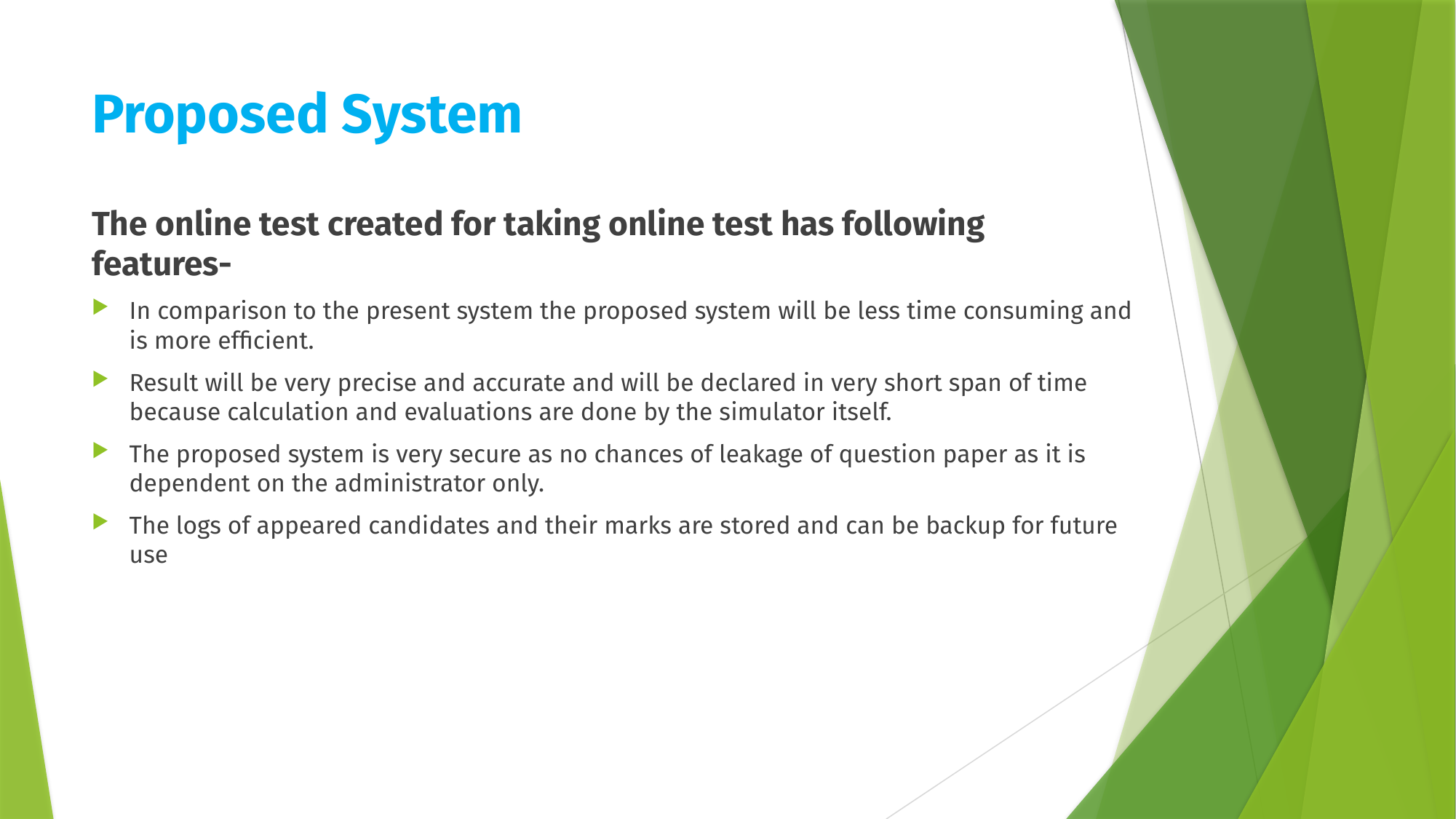

# Proposed System
The online test created for taking online test has following      features-
In comparison to the present system the proposed system will be less time consuming and is more efficient.
Result will be very precise and accurate and will be declared in very short span of time because calculation and evaluations are done by the simulator itself.
The proposed system is very secure as no chances of leakage of question paper as it is dependent on the administrator only.
The logs of appeared candidates and their marks are stored and can be backup for future use